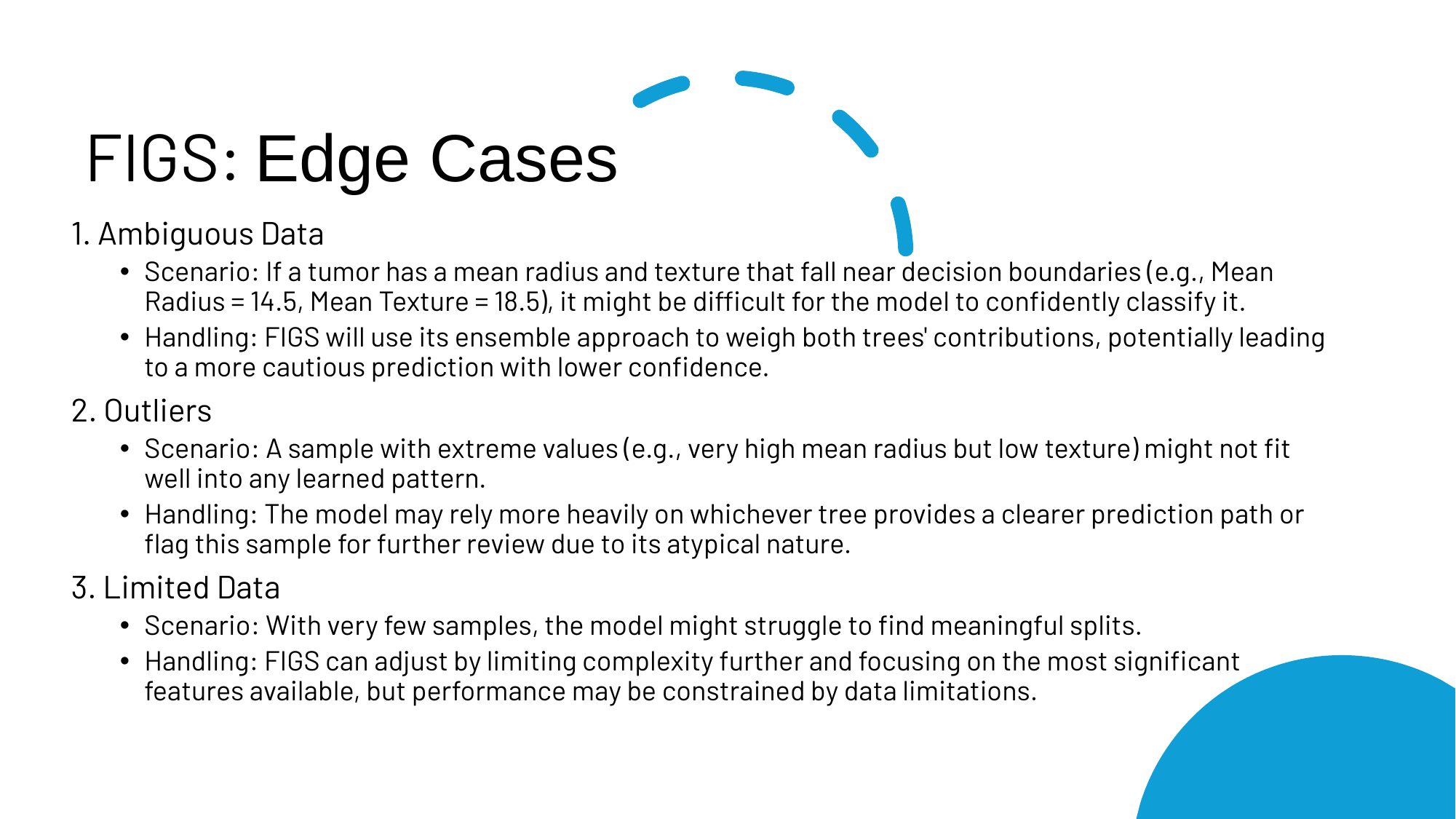

# FIGS: Edge Cases
1. Ambiguous Data
Scenario: If a tumor has a mean radius and texture that fall near decision boundaries (e.g., Mean Radius = 14.5, Mean Texture = 18.5), it might be difficult for the model to confidently classify it.
Handling: FIGS will use its ensemble approach to weigh both trees' contributions, potentially leading to a more cautious prediction with lower confidence.
2. Outliers
Scenario: A sample with extreme values (e.g., very high mean radius but low texture) might not fit well into any learned pattern.
Handling: The model may rely more heavily on whichever tree provides a clearer prediction path or flag this sample for further review due to its atypical nature.
3. Limited Data
Scenario: With very few samples, the model might struggle to find meaningful splits.
Handling: FIGS can adjust by limiting complexity further and focusing on the most significant features available, but performance may be constrained by data limitations.